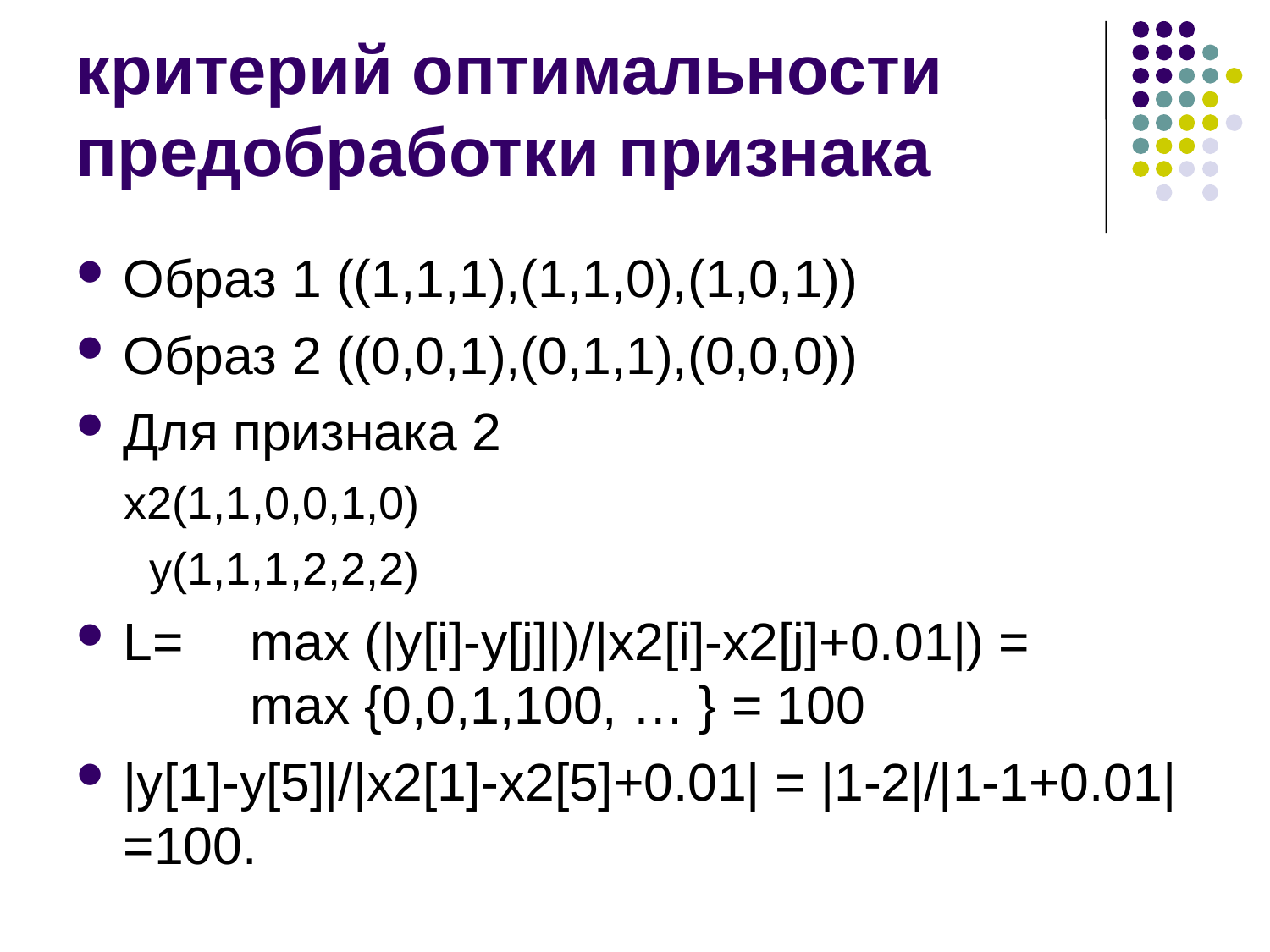

критерий оптимальности предобработки признака
Образ 1 ((1,1,1),(1,1,0),(1,0,1))
Образ 2 ((0,0,1),(0,1,1),(0,0,0))
Для признака 2
x2(1,1,0,0,1,0)
  y(1,1,1,2,2,2)
L=	max (|y[i]-y[j]|)/|x2[i]-x2[j]+0.01|) = 		max {0,0,1,100, … } = 100
|y[1]-y[5]|/|x2[1]-x2[5]+0.01| = |1-2|/|1-1+0.01| =100.